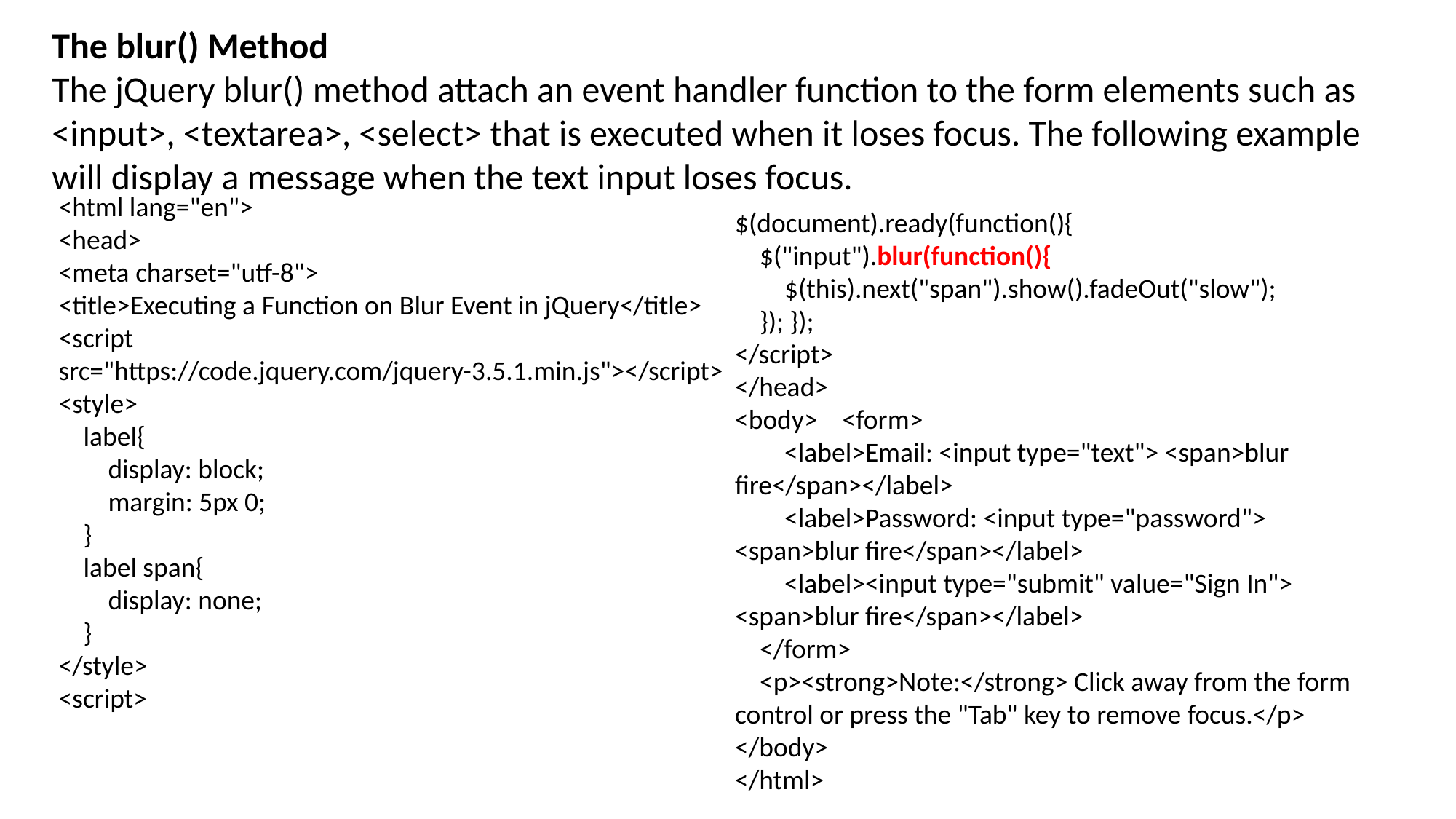

The blur() Method
The jQuery blur() method attach an event handler function to the form elements such as <input>, <textarea>, <select> that is executed when it loses focus. The following example will display a message when the text input loses focus.
<html lang="en">
<head>
<meta charset="utf-8">
<title>Executing a Function on Blur Event in jQuery</title>
<script src="https://code.jquery.com/jquery-3.5.1.min.js"></script>
<style>
    label{
        display: block;
        margin: 5px 0;
    }
    label span{
        display: none;
    }
</style>
<script>

$(document).ready(function(){
    $("input").blur(function(){
        $(this).next("span").show().fadeOut("slow");
    }); });
</script>
</head>
<body>    <form>
        <label>Email: <input type="text"> <span>blur fire</span></label>
        <label>Password: <input type="password"> <span>blur fire</span></label>
        <label><input type="submit" value="Sign In"> <span>blur fire</span></label>
    </form>
    <p><strong>Note:</strong> Click away from the form control or press the "Tab" key to remove focus.</p>
</body>
</html>